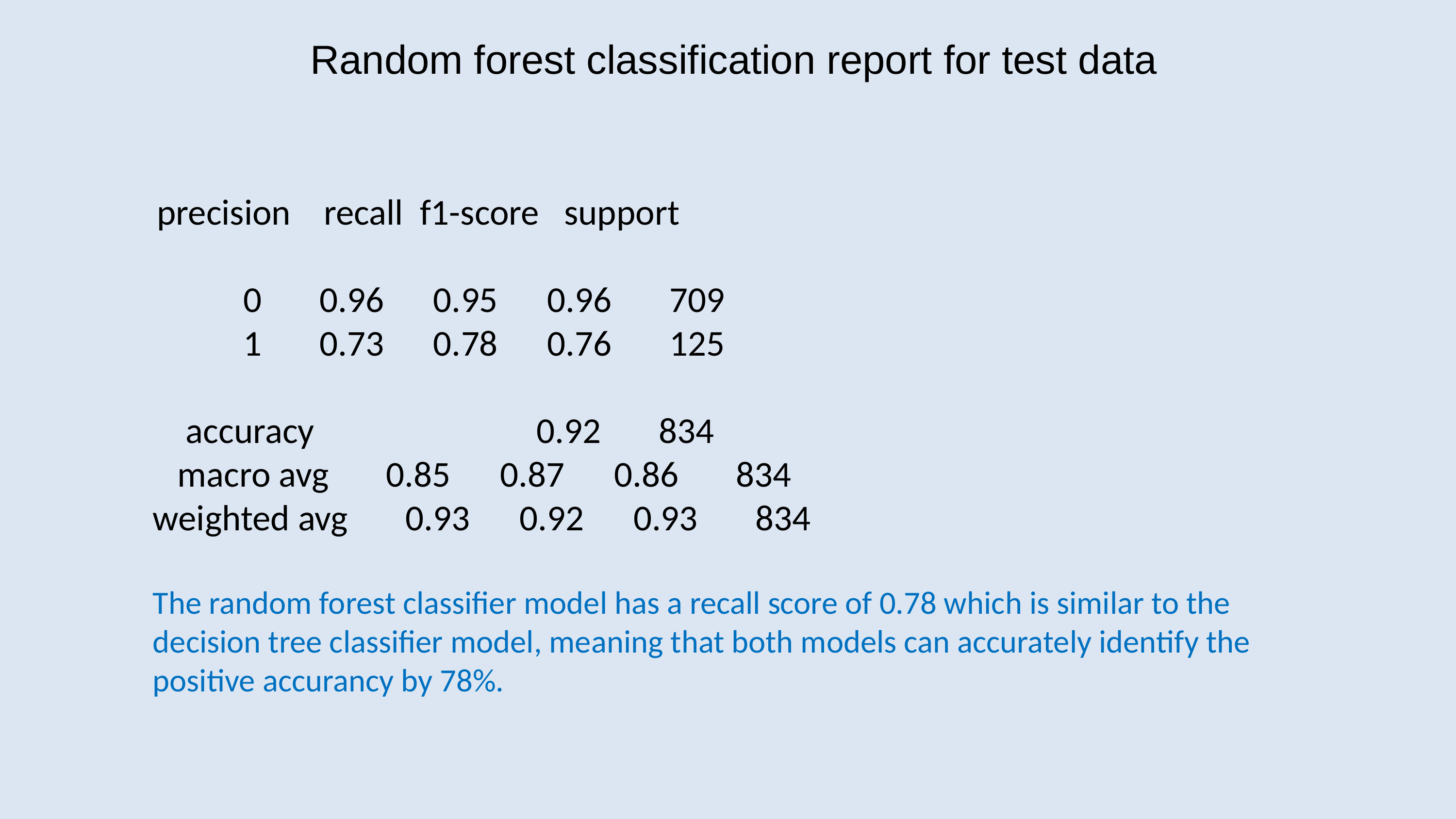

Random forest classification report for test data
 precision    recall  f1-score   support

           0       0.96      0.95      0.96       709
           1       0.73      0.78      0.76       125

    accuracy                           0.92       834
   macro avg       0.85      0.87      0.86       834
weighted avg       0.93      0.92      0.93       834

The random forest classifier model has a recall score of 0.78 which is similar to the decision tree classifier model, meaning that both models can accurately identify the positive accurancy by 78%.